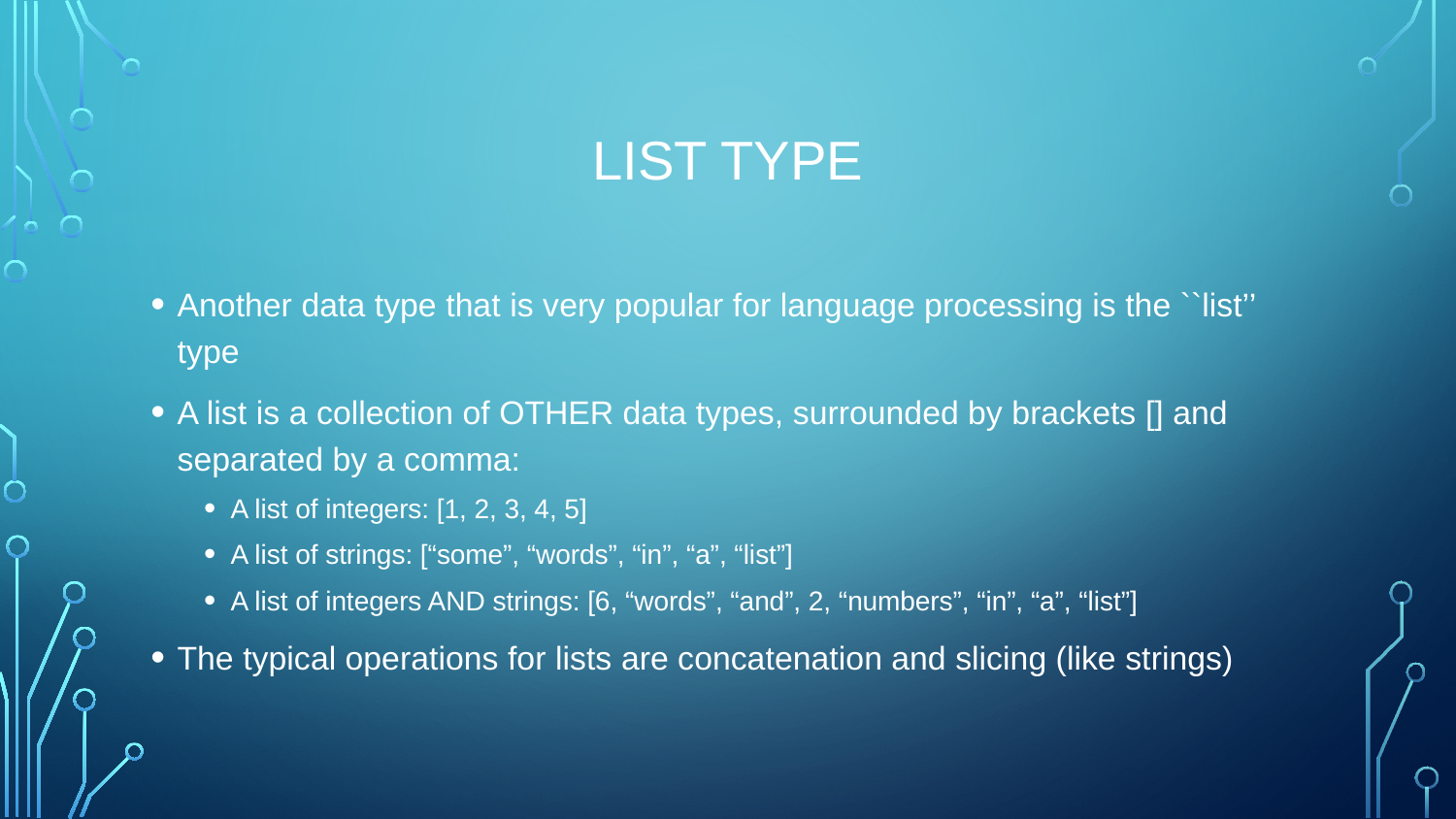

# List type
Another data type that is very popular for language processing is the ``list’’ type
A list is a collection of OTHER data types, surrounded by brackets [] and separated by a comma:
A list of integers: [1, 2, 3, 4, 5]
A list of strings: [“some”, “words”, “in”, “a”, “list”]
A list of integers AND strings: [6, “words”, “and”, 2, “numbers”, “in”, “a”, “list”]
The typical operations for lists are concatenation and slicing (like strings)